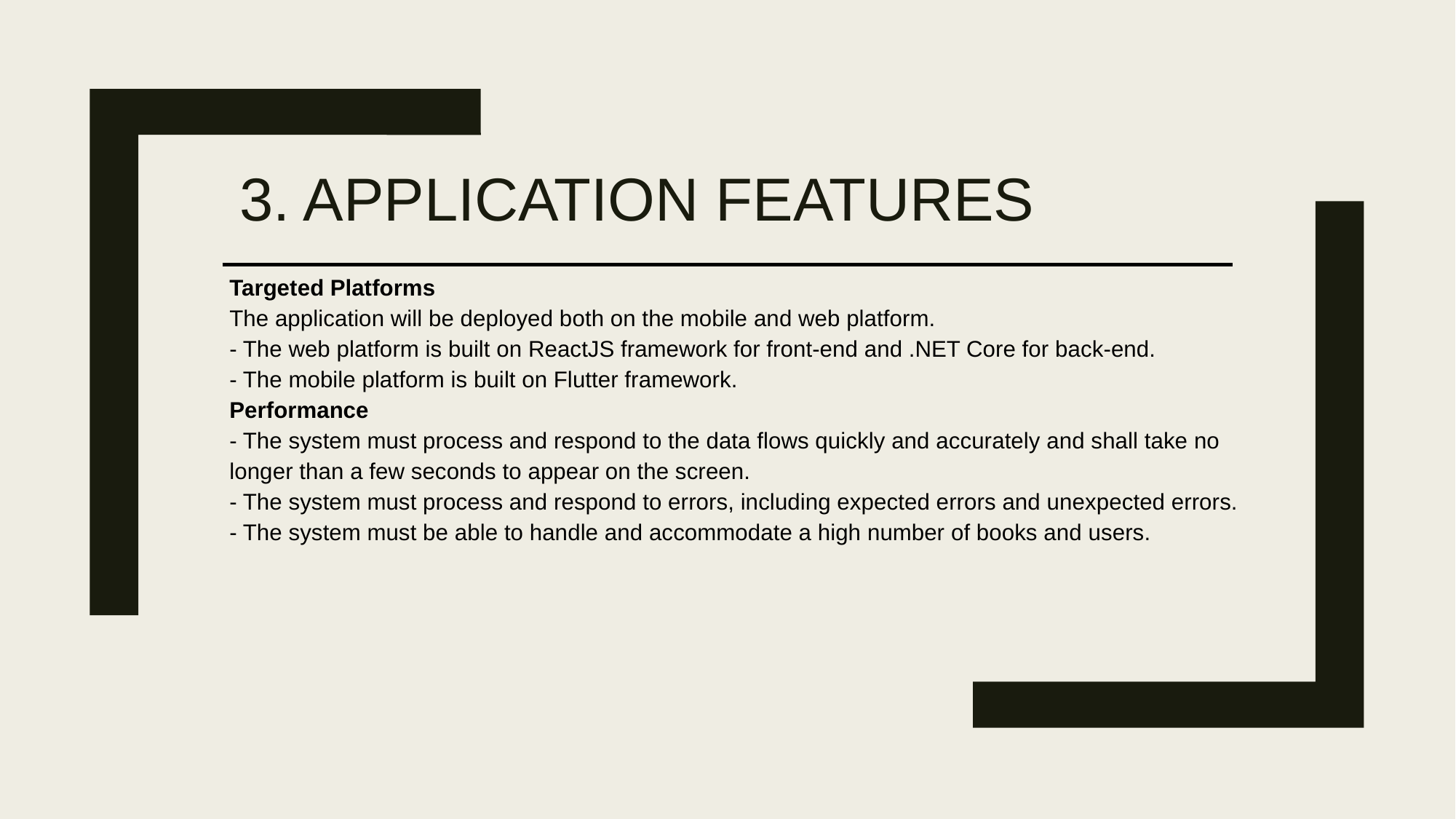

# 3. Application features
Targeted Platforms
The application will be deployed both on the mobile and web platform.
- The web platform is built on ReactJS framework for front-end and .NET Core for back-end.
- The mobile platform is built on Flutter framework.
Performance
- The system must process and respond to the data flows quickly and accurately and shall take no longer than a few seconds to appear on the screen.
- The system must process and respond to errors, including expected errors and unexpected errors.
- The system must be able to handle and accommodate a high number of books and users.